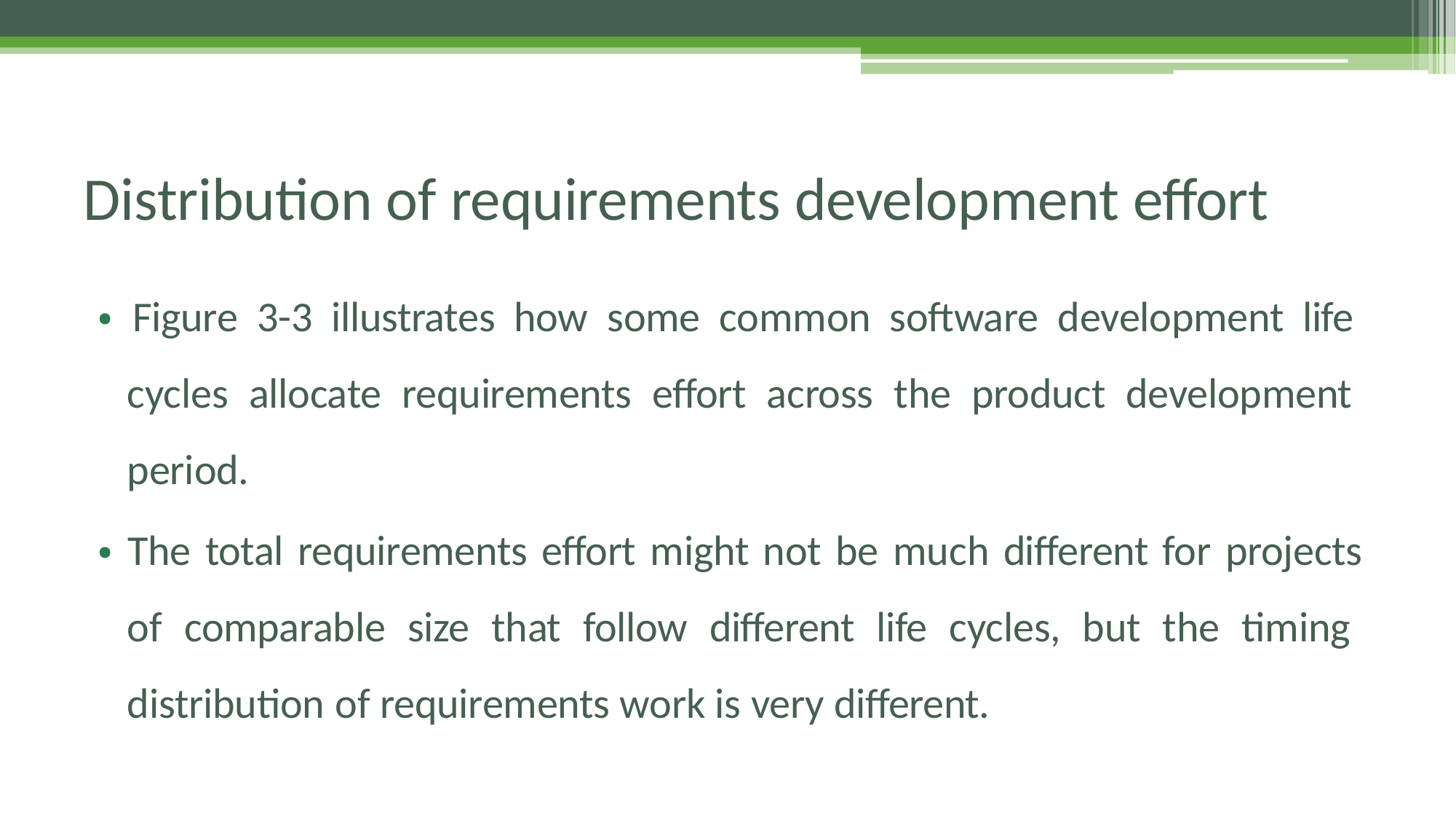

# Distribution of requirements development effort
• Figure 3-3 illustrates how some common software development life  cycles allocate requirements effort across the product development  period.
• The total requirements effort might not be much different for projects  of comparable size that follow different life cycles, but the timing  distribution of requirements work is very different.